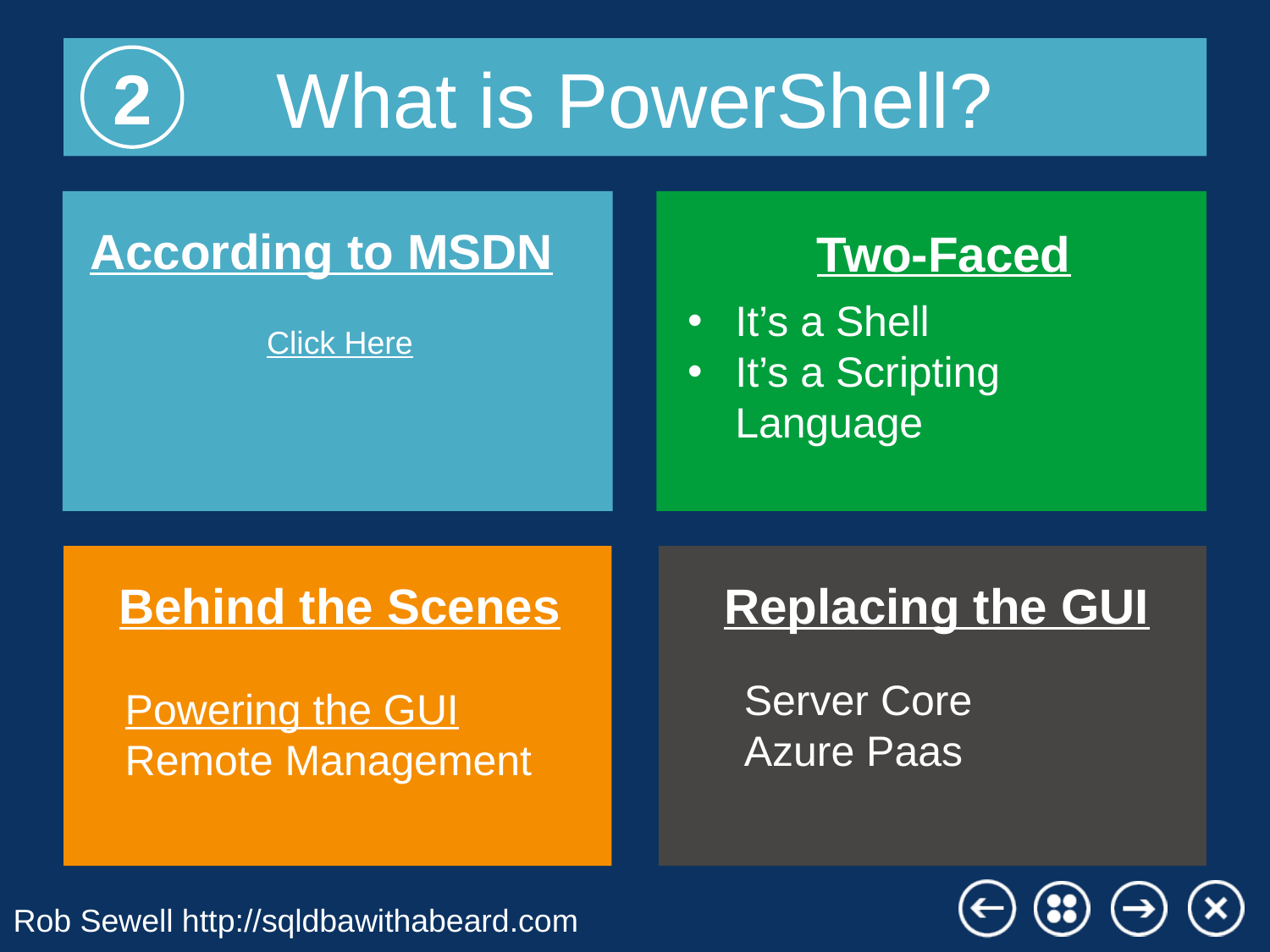

What is PowerShell?
2

According to MSDN
Two-Faced
It’s a Shell
It’s a Scripting Language
Click Here

Replacing the GUI
Behind the Scenes
Server Core
Azure Paas
Powering the GUI
Remote Management